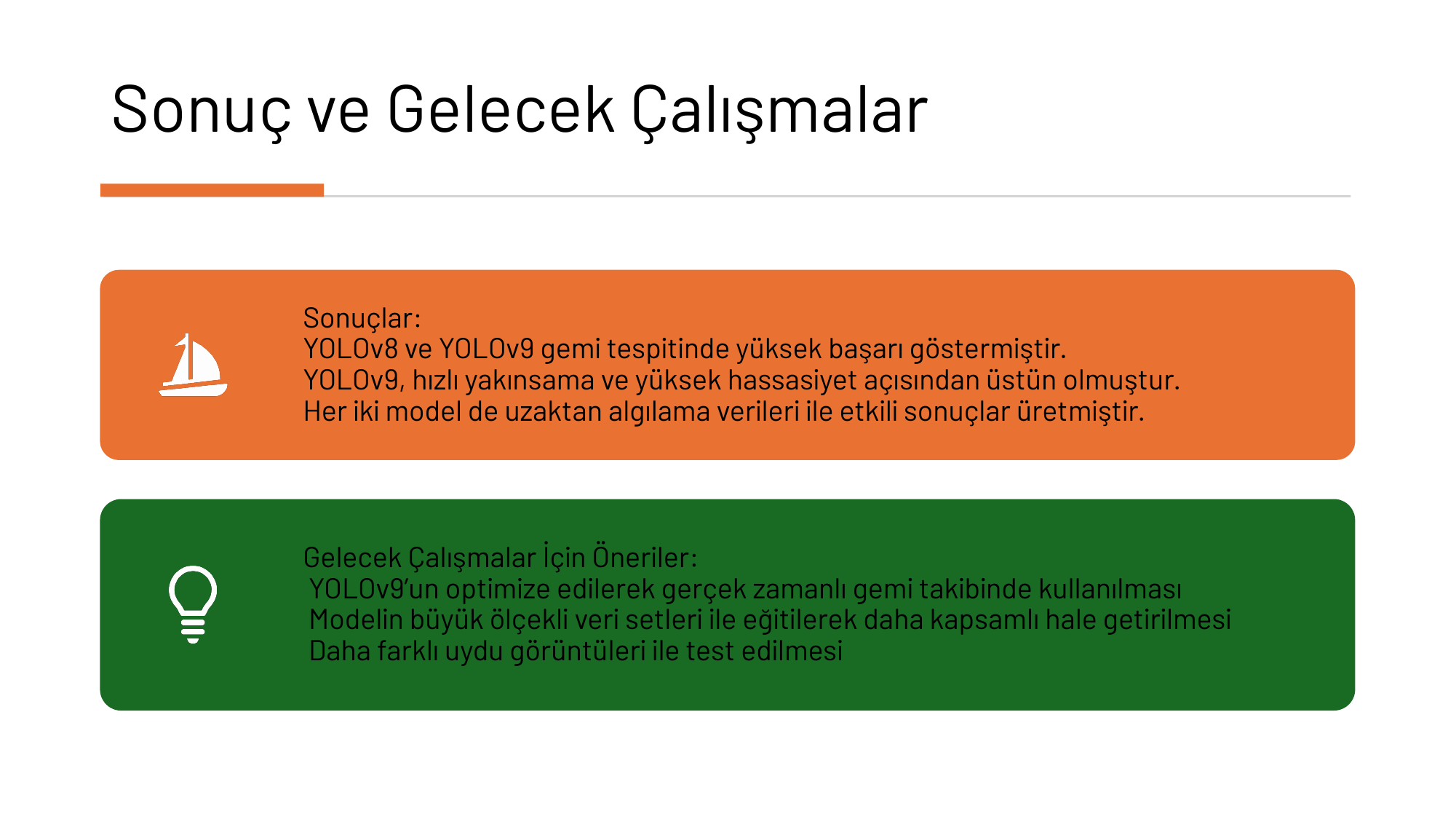

# Sonuç ve Gelecek Çalışmalar

Sonuçlar:
YOLOv8 ve YOLOv9 gemi tespitinde yüksek başarı göstermiştir.
YOLOv9, hızlı yakınsama ve yüksek hassasiyet açısından üstün olmuştur.
Her iki model de uzaktan algılama verileri ile etkili sonuçlar üretmiştir.
Gelecek Çalışmalar İçin Öneriler:
 YOLOv9’un optimize edilerek gerçek zamanlı gemi takibinde kullanılması
 Modelin büyük ölçekli veri setleri ile eğitilerek daha kapsamlı hale getirilmesi
 Daha farklı uydu görüntüleri ile test edilmesi